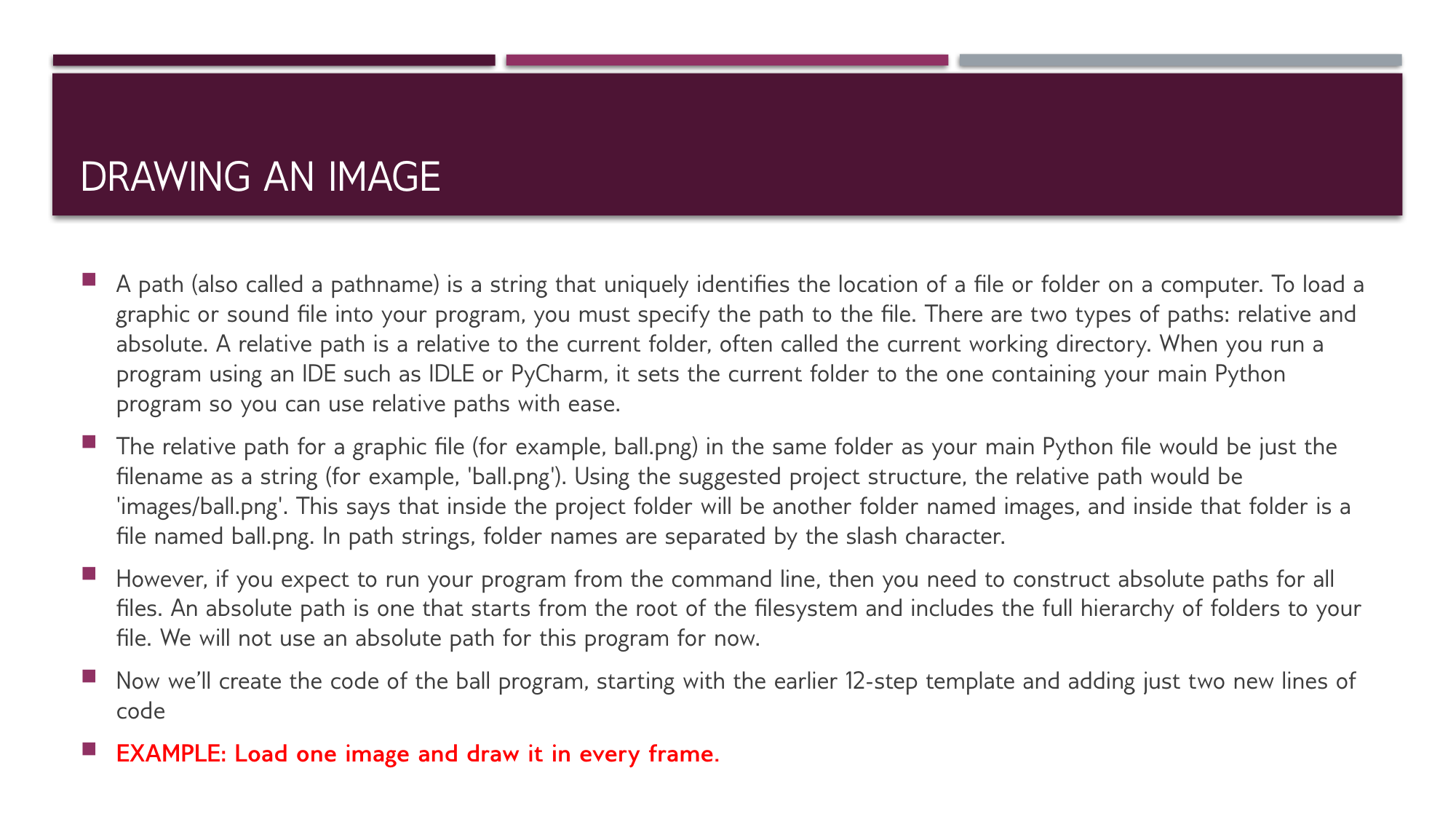

# Drawing an image
A path (also called a pathname) is a string that uniquely identifies the location of a file or folder on a computer. To load a graphic or sound file into your program, you must specify the path to the file. There are two types of paths: relative and absolute. A relative path is a relative to the current folder, often called the current working directory. When you run a program using an IDE such as IDLE or PyCharm, it sets the current folder to the one containing your main Python program so you can use relative paths with ease.
The relative path for a graphic file (for example, ball.png) in the same folder as your main Python file would be just the filename as a string (for example, 'ball.png'). Using the suggested project structure, the relative path would be 'images/ball.png'. This says that inside the project folder will be another folder named images, and inside that folder is a file named ball.png. In path strings, folder names are separated by the slash character.
However, if you expect to run your program from the command line, then you need to construct absolute paths for all files. An absolute path is one that starts from the root of the filesystem and includes the full hierarchy of folders to your file. We will not use an absolute path for this program for now.
Now we’ll create the code of the ball program, starting with the earlier 12-step template and adding just two new lines of code
EXAMPLE: Load one image and draw it in every frame.